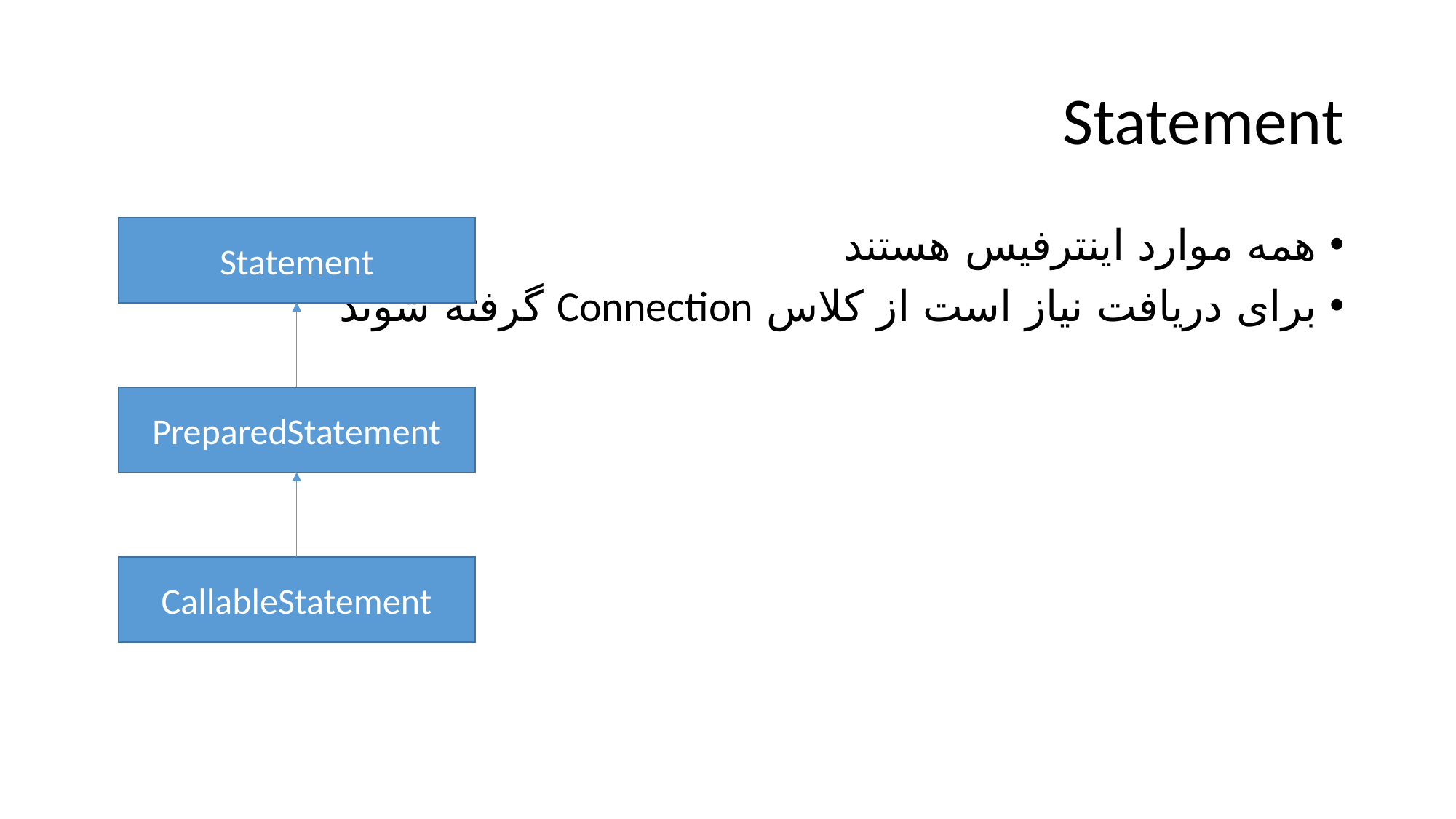

# Statement
همه موارد اینترفیس هستند
برای دریافت نیاز است از کلاس Connection گرفته شوند
Statement
PreparedStatement
CallableStatement